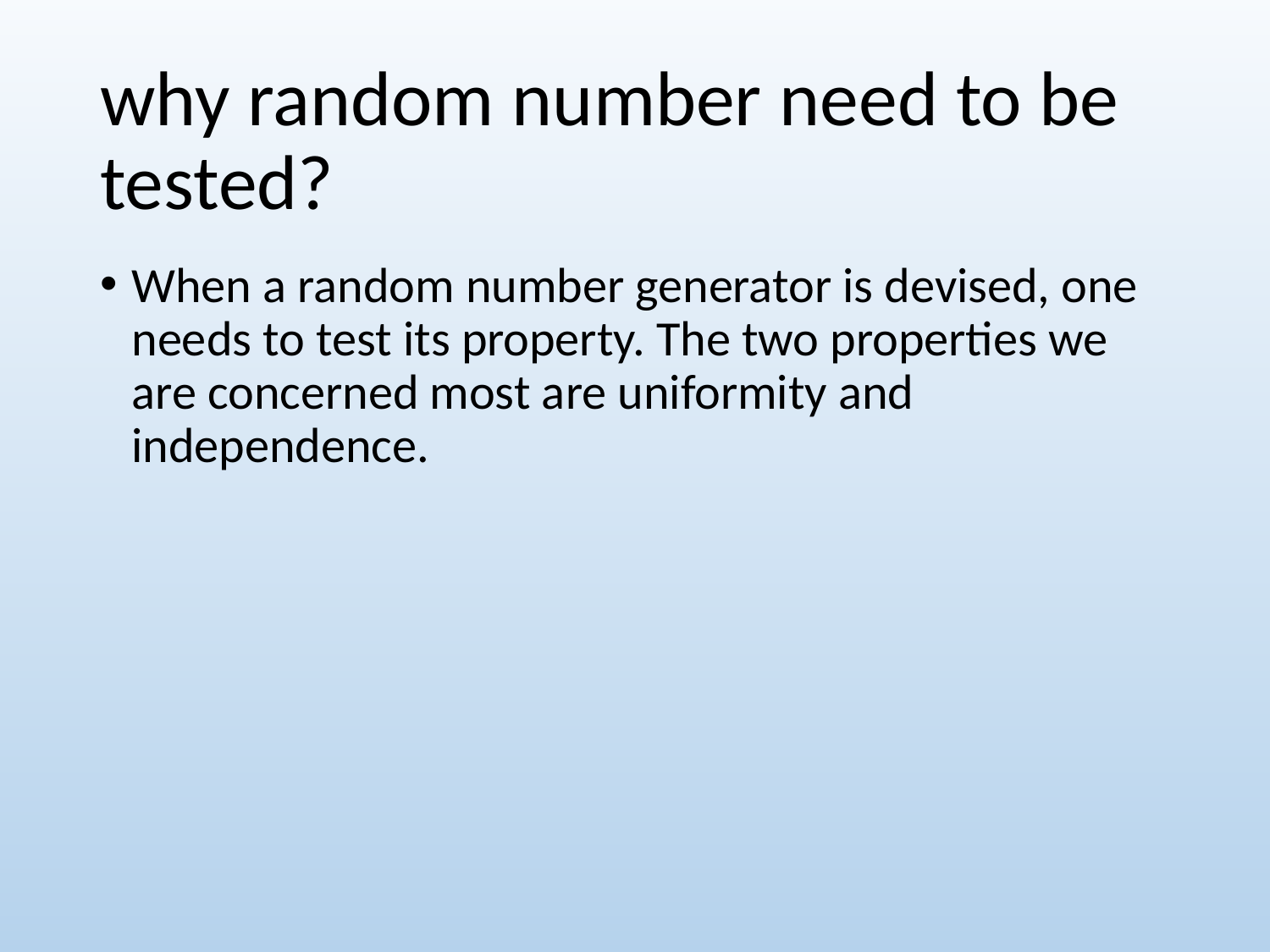

# why random number need to be tested?
When a random number generator is devised, one needs to test its property. The two properties we are concerned most are uniformity and independence.